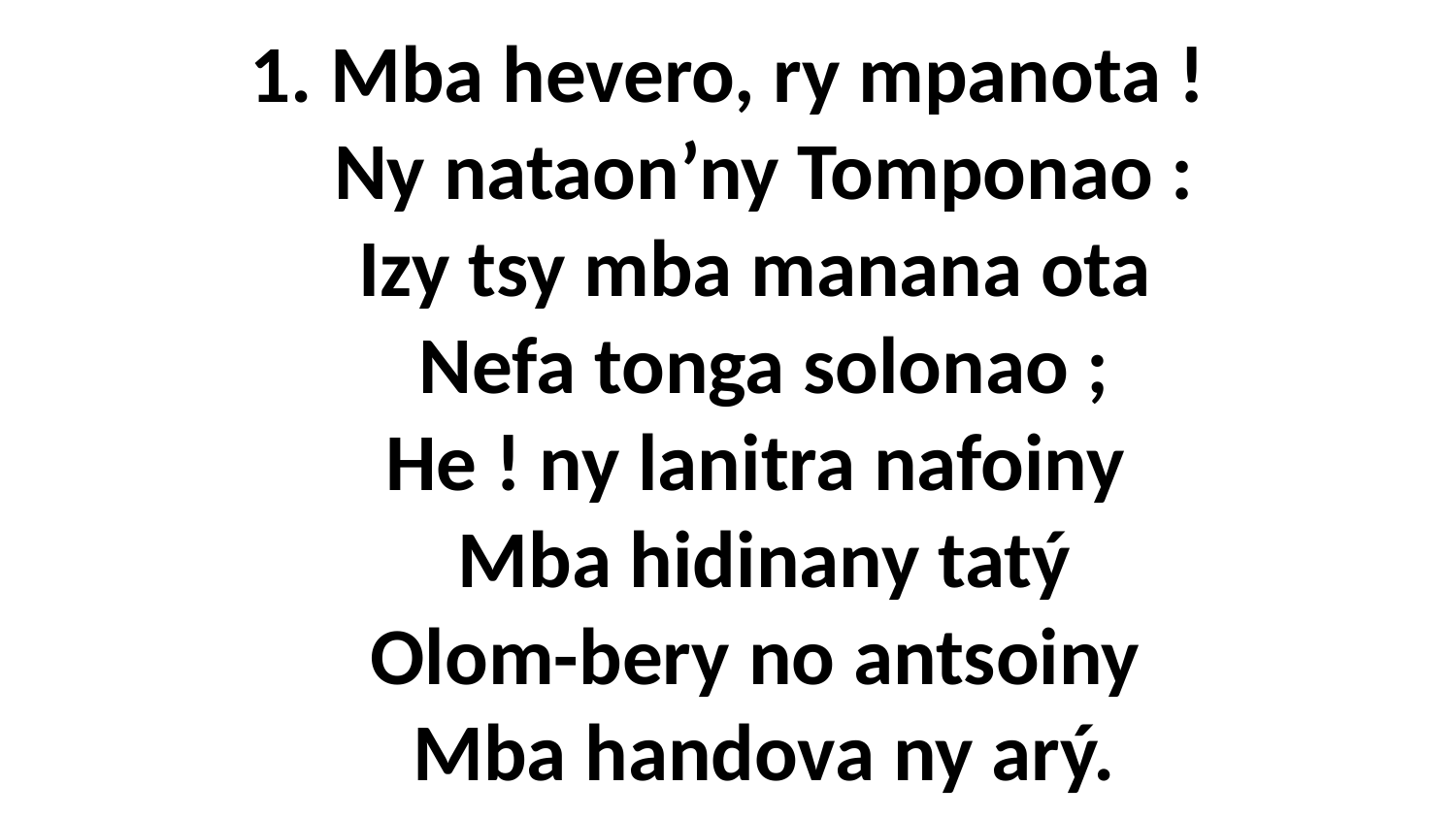

# 1. Mba hevero, ry mpanota ! Ny nataon’ny Tomponao : Izy tsy mba manana ota Nefa tonga solonao ; He ! ny lanitra nafoiny Mba hidinany tatý Olom-bery no antsoiny Mba handova ny arý.